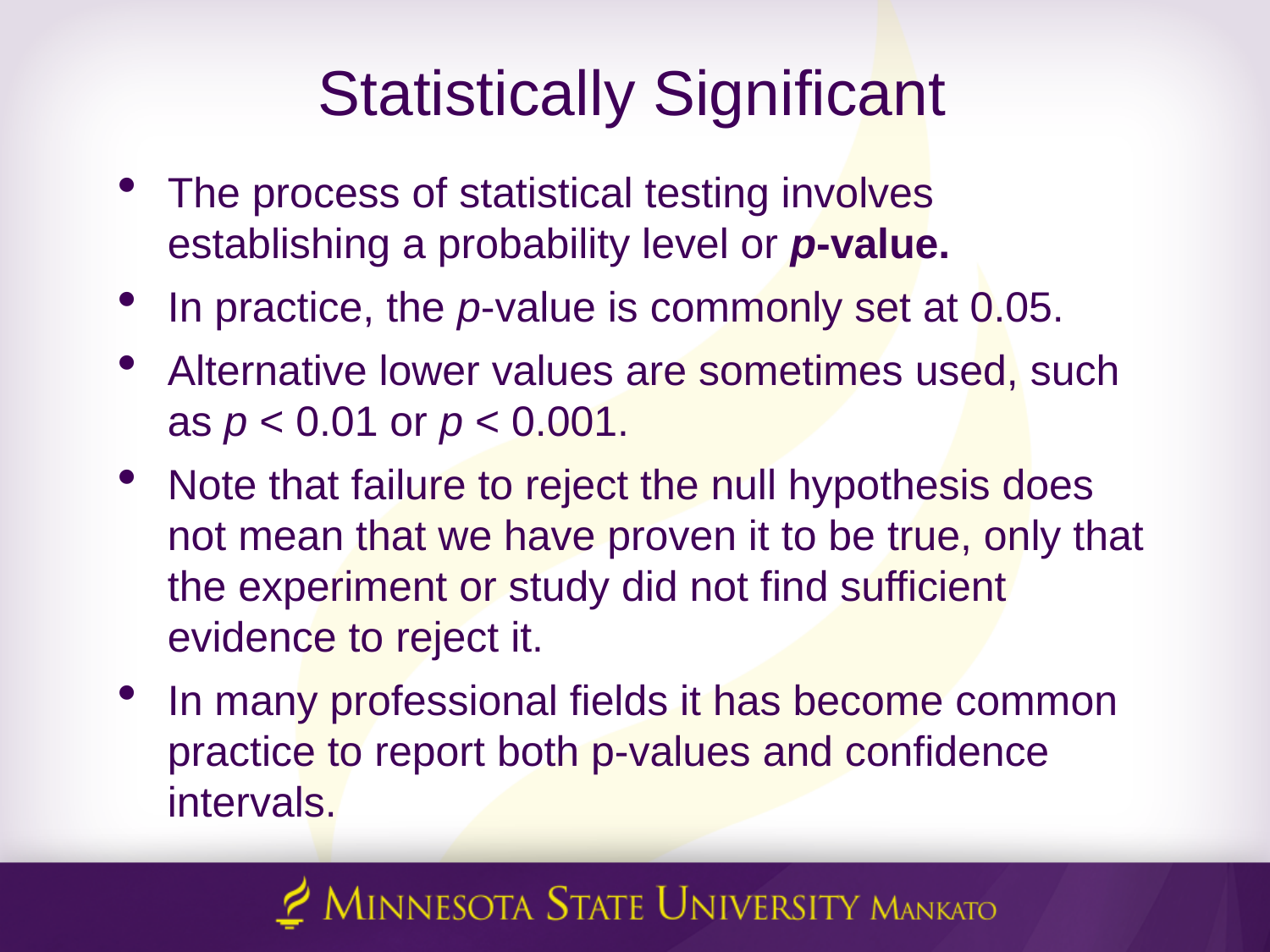

# Statistically Significant
The process of statistical testing involves establishing a probability level or p-value.
In practice, the p-value is commonly set at 0.05.
Alternative lower values are sometimes used, such as p < 0.01 or p < 0.001.
Note that failure to reject the null hypothesis does not mean that we have proven it to be true, only that the experiment or study did not find sufficient evidence to reject it.
In many professional fields it has become common practice to report both p-values and confidence intervals.